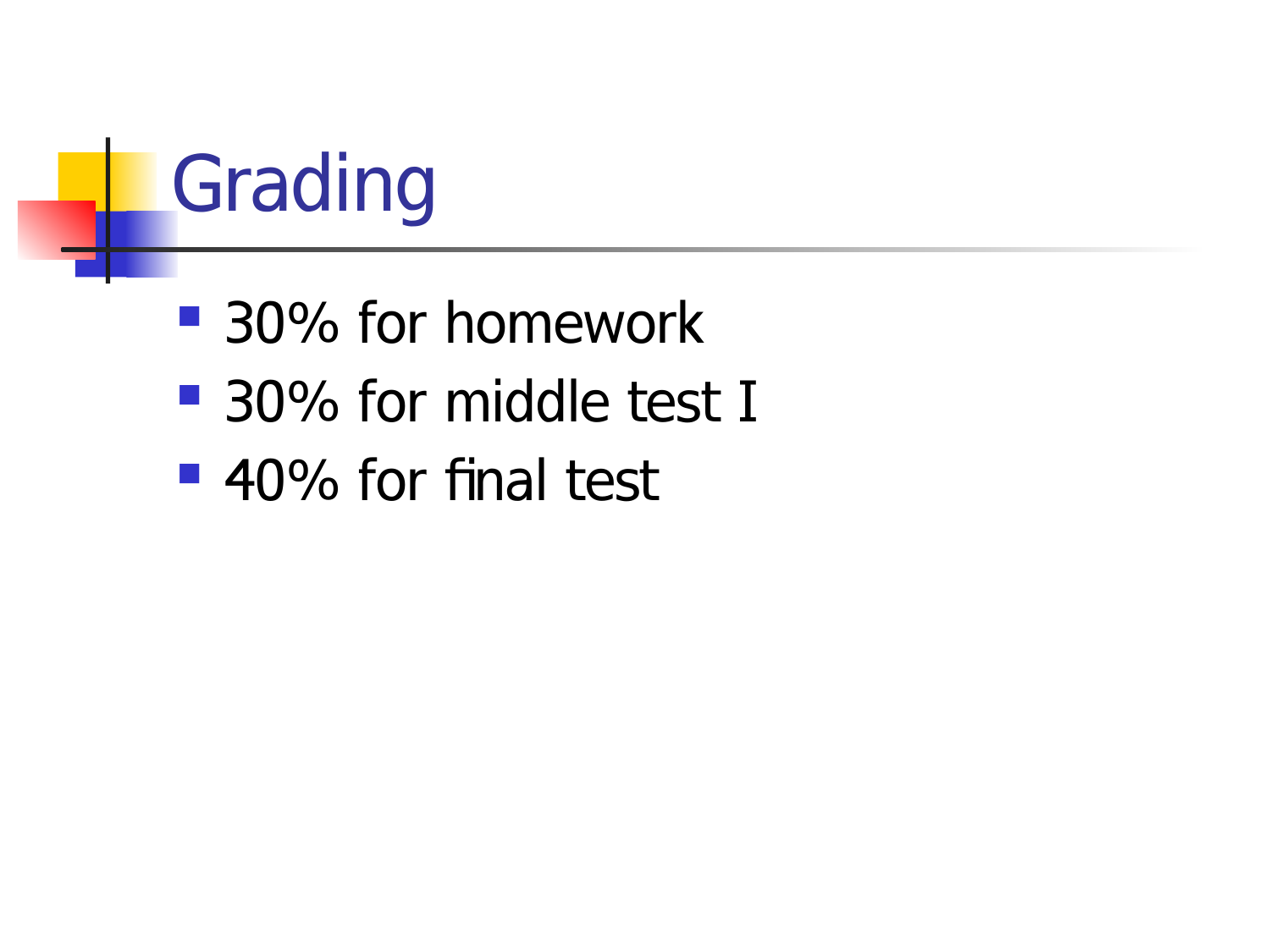

# Grading
30% for homework
30% for middle test I
40% for final test